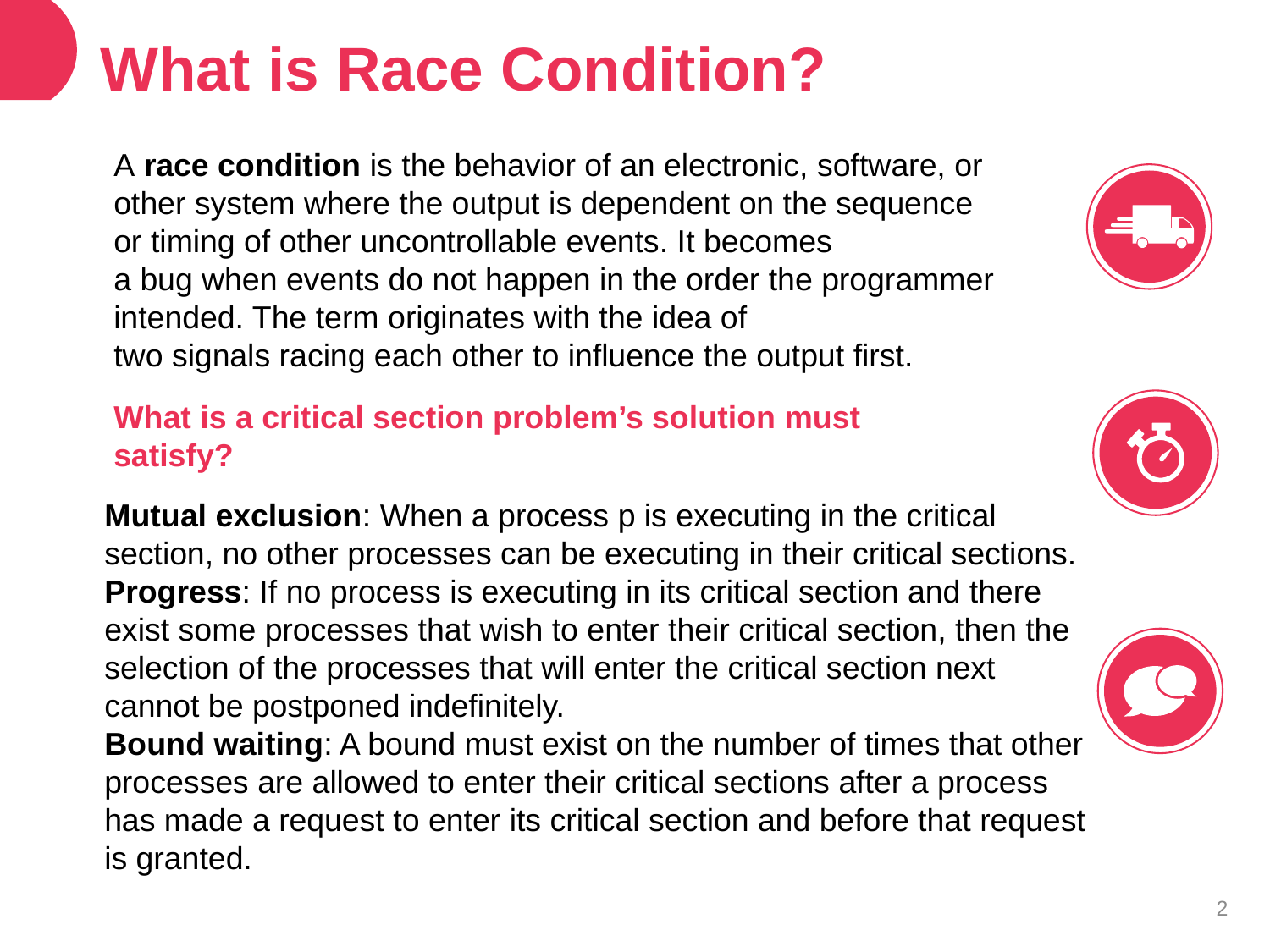

# What is Race Condition?
A race condition is the behavior of an electronic, software, or other system where the output is dependent on the sequence or timing of other uncontrollable events. It becomes a bug when events do not happen in the order the programmer intended. The term originates with the idea of two signals racing each other to influence the output first.

What is a critical section problem’s solution must satisfy?

Replaced with your own text
Mutual exclusion: When a process p is executing in the critical section, no other processes can be executing in their critical sections.
Progress: If no process is executing in its critical section and there exist some processes that wish to enter their critical section, then the selection of the processes that will enter the critical section next cannot be postponed indefinitely.
Bound waiting: A bound must exist on the number of times that other processes are allowed to enter their critical sections after a process has made a request to enter its critical section and before that request is granted.

Replaced with your own text
2